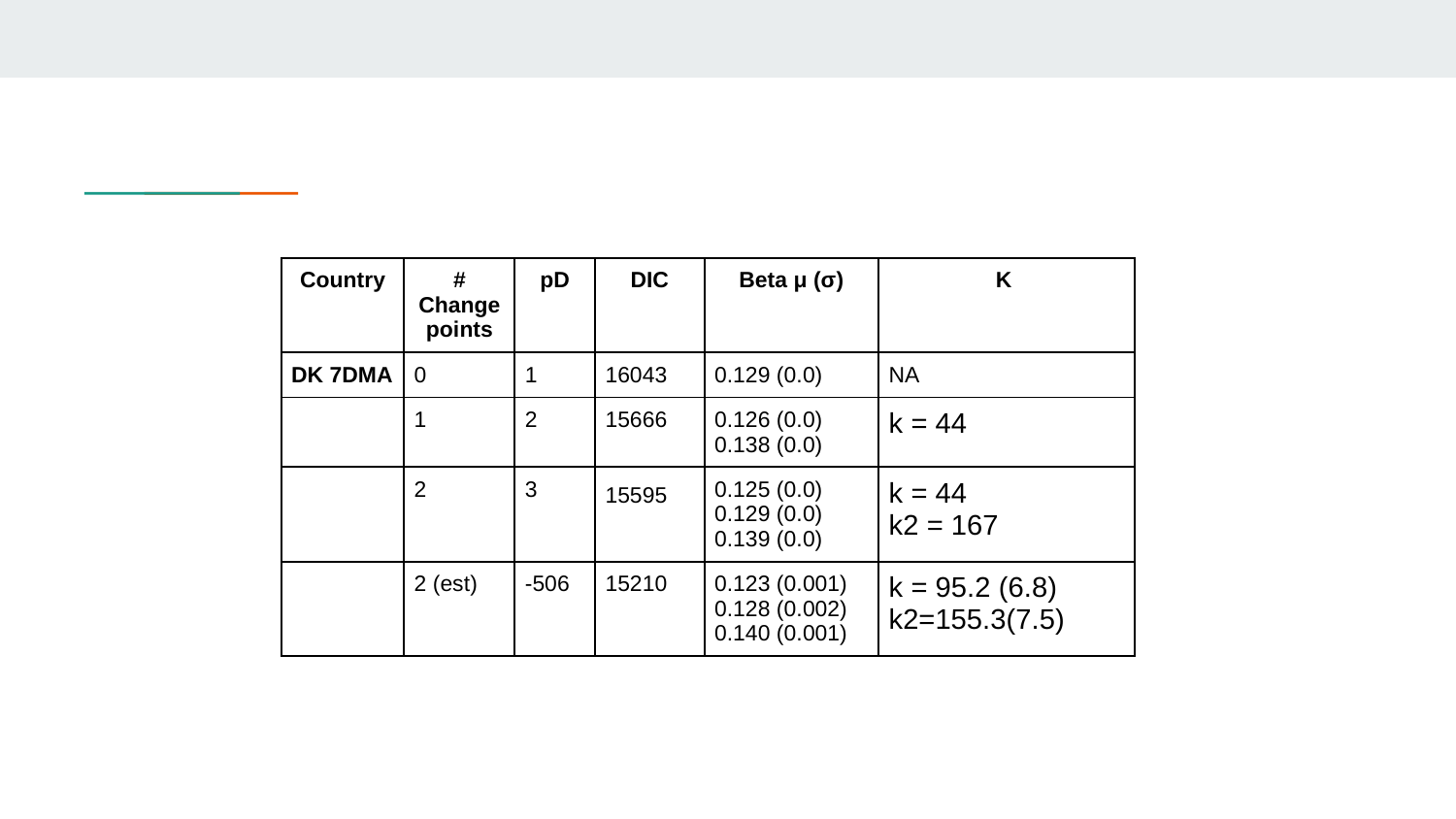

| Country | # Change points | pD | DIC | Beta μ (σ) | Κ |
| --- | --- | --- | --- | --- | --- |
| DK 7DMA | 0 | 1 | 16043 | 0.129 (0.0) | NA |
|  | 1 | 2 | 15666 | 0.126 (0.0) 0.138 (0.0) | k = 44 |
|  | 2 | 3 | 15595 | 0.125 (0.0) 0.129 (0.0) 0.139 (0.0) | k = 44 k2 = 167 |
|  | 2 (est) | -506 | 15210 | 0.123 (0.001) 0.128 (0.002) 0.140 (0.001) | k = 95.2 (6.8) k2=155.3(7.5) |